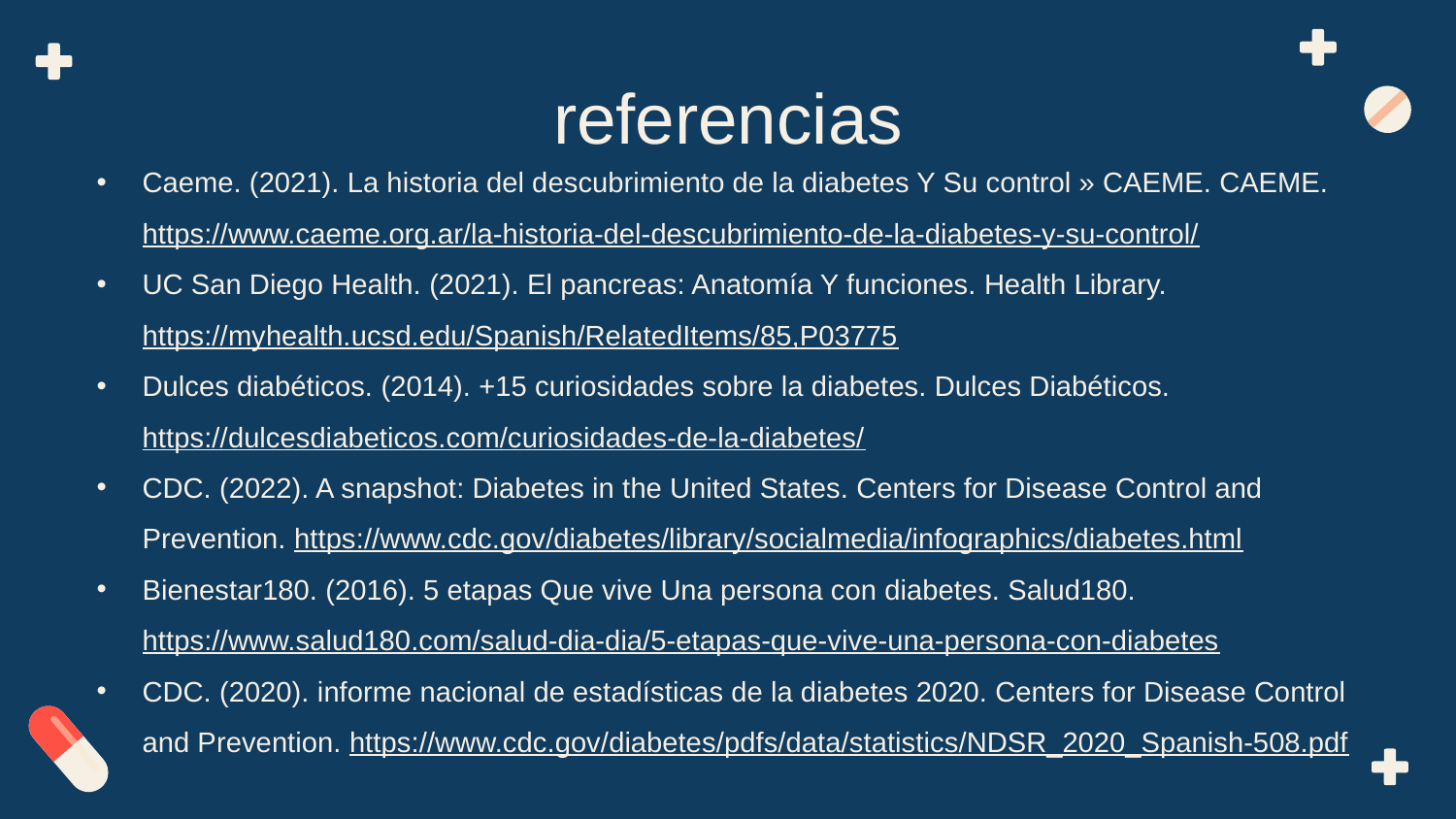

# referencias
Caeme. (2021). La historia del descubrimiento de la diabetes Y Su control » CAEME. CAEME. https://www.caeme.org.ar/la-historia-del-descubrimiento-de-la-diabetes-y-su-control/
UC San Diego Health. (2021). El pancreas: Anatomía Y funciones. Health Library. https://myhealth.ucsd.edu/Spanish/RelatedItems/85,P03775
Dulces diabéticos. (2014). +15 curiosidades sobre la diabetes. Dulces Diabéticos. https://dulcesdiabeticos.com/curiosidades-de-la-diabetes/
CDC. (2022). A snapshot: Diabetes in the United States. Centers for Disease Control and Prevention. https://www.cdc.gov/diabetes/library/socialmedia/infographics/diabetes.html
Bienestar180. (2016). 5 etapas Que vive Una persona con diabetes. Salud180. https://www.salud180.com/salud-dia-dia/5-etapas-que-vive-una-persona-con-diabetes
CDC. (2020). informe nacional de estadísticas de la diabetes 2020. Centers for Disease Control and Prevention. https://www.cdc.gov/diabetes/pdfs/data/statistics/NDSR_2020_Spanish-508.pdf